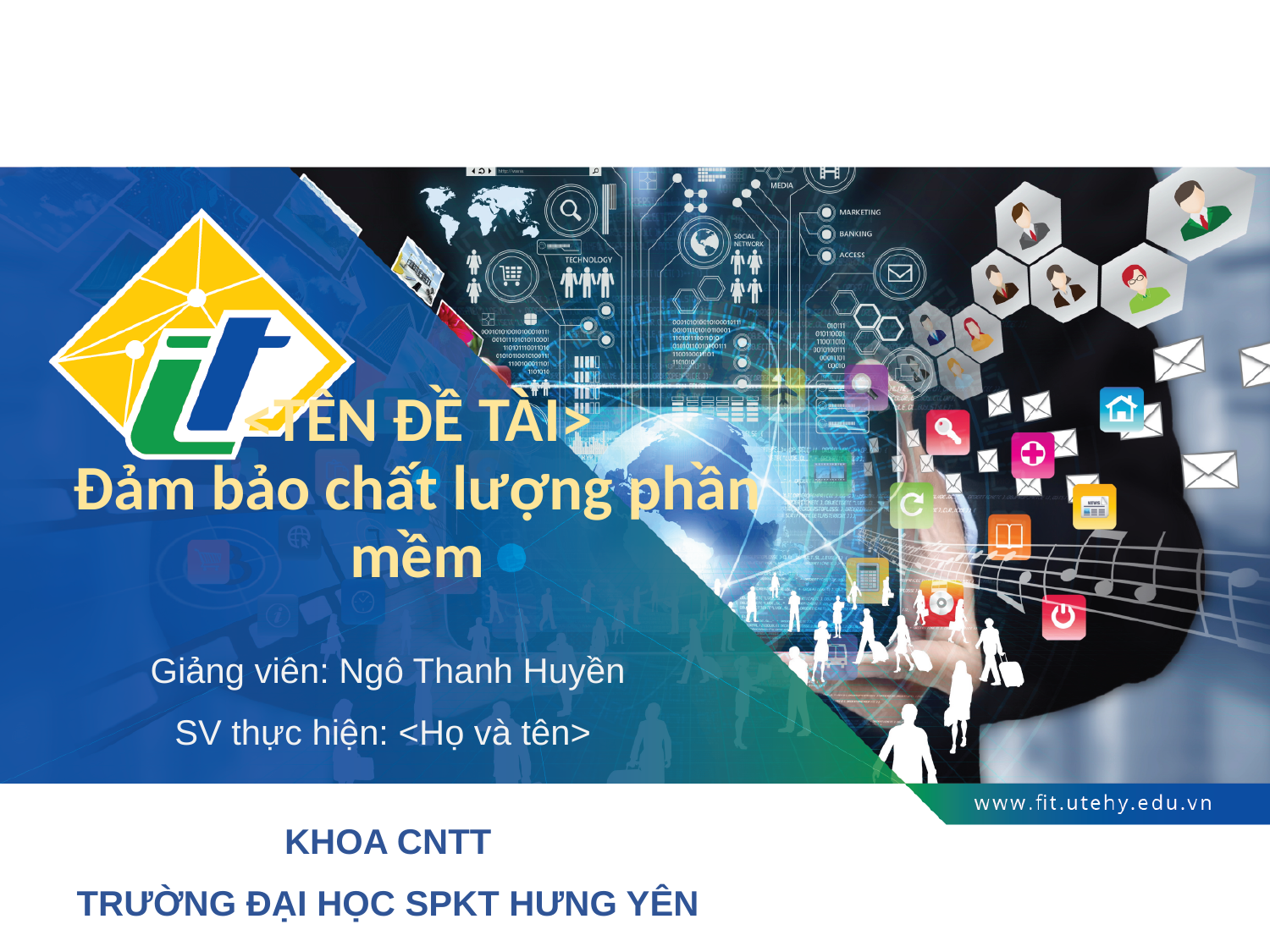

# <TÊN ĐỀ TÀI> Đảm bảo chất lượng phần mềm
Giảng viên: Ngô Thanh Huyền
SV thực hiện: <Họ và tên>
KHOA CNTT
TRƯỜNG ĐẠI HỌC SPKT HƯNG YÊN